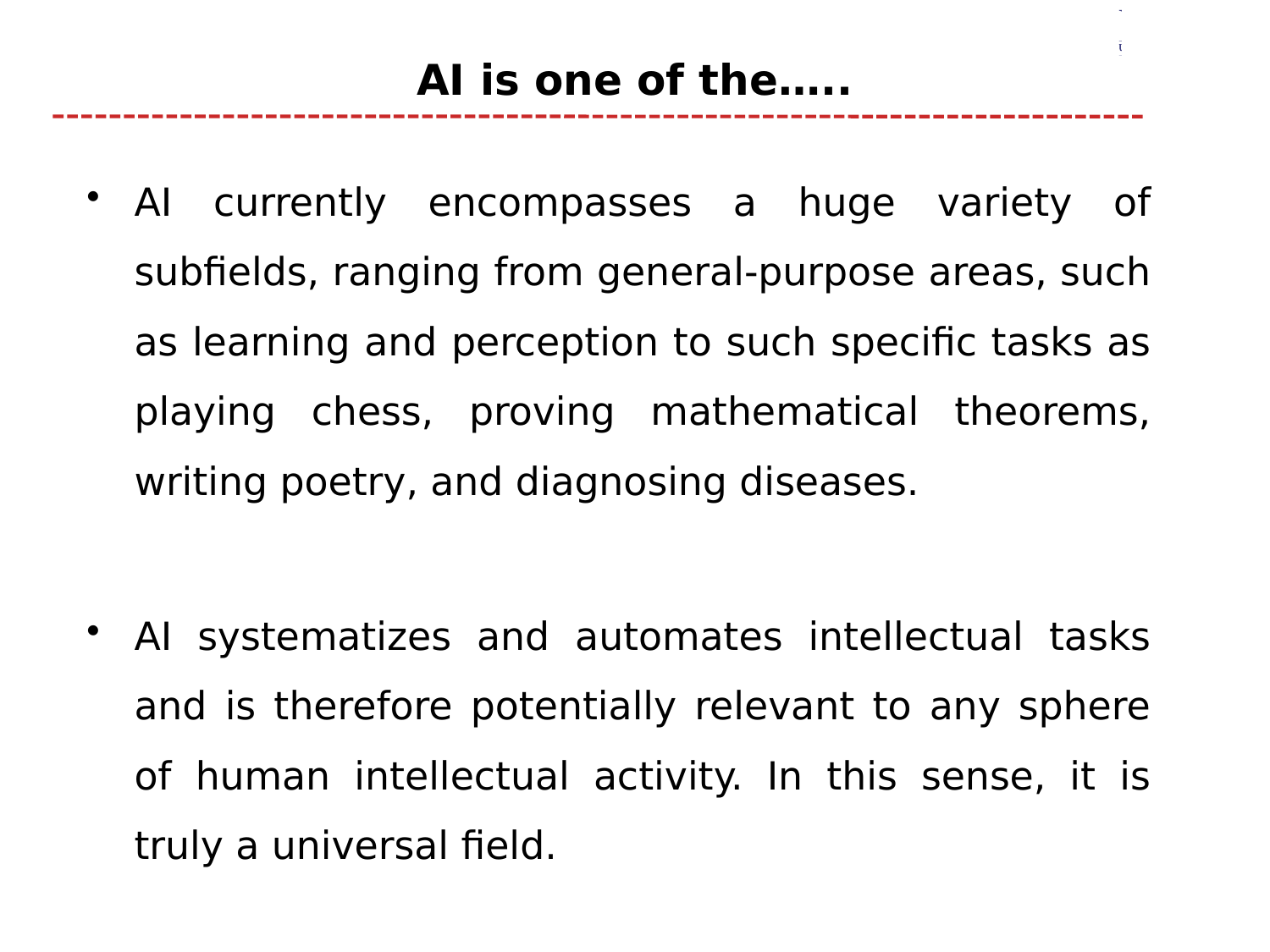

# AI is one of the…..
AI currently encompasses a huge variety of subfields, ranging from general-purpose areas, such as learning and perception to such specific tasks as playing chess, proving mathematical theorems, writing poetry, and diagnosing diseases.

AI systematizes and automates intellectual tasks and is therefore potentially relevant to any sphere of human intellectual activity. In this sense, it is truly a universal field.